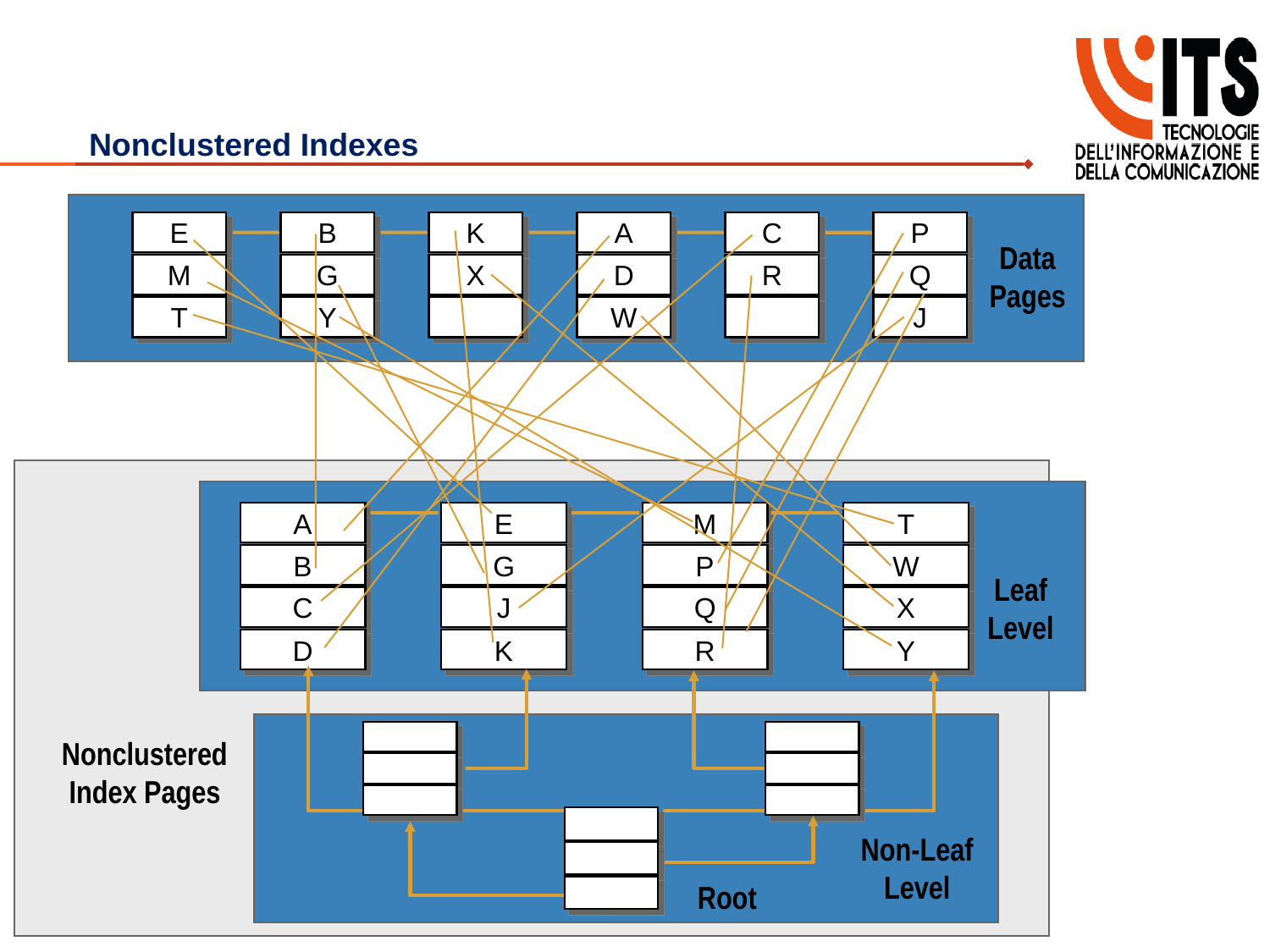

# Nonclustered Indexes

E
B
K
A
C
P

Data
Pages

M
G
X
D
R
Q

T
Y

W

J

A
B
C
D
E
G
J
K
M
P
Q
R
T
W
X
Y

Leaf
Level

Nonclustered
Index Pages

Non-Leaf
Level
Root